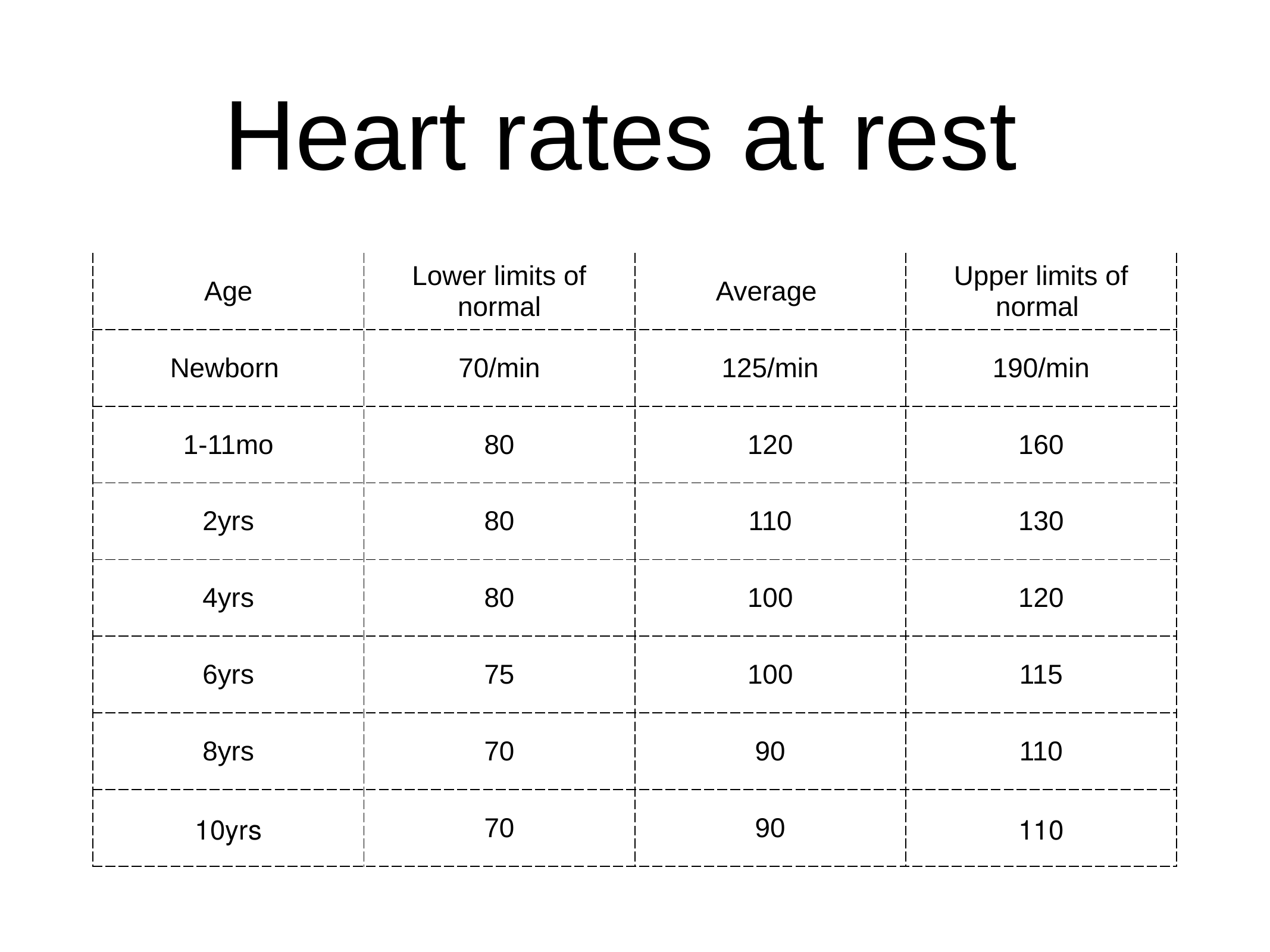

# Heart rates at rest
| Age | Lower limits of normal | Average | Upper limits of normal |
| --- | --- | --- | --- |
| Newborn | 70/min | 125/min | 190/min |
| 1-11mo | 80 | 120 | 160 |
| 2yrs | 80 | 110 | 130 |
| 4yrs | 80 | 100 | 120 |
| 6yrs | 75 | 100 | 115 |
| 8yrs | 70 | 90 | 110 |
| 10yrs | 70 | 90 | 110 |